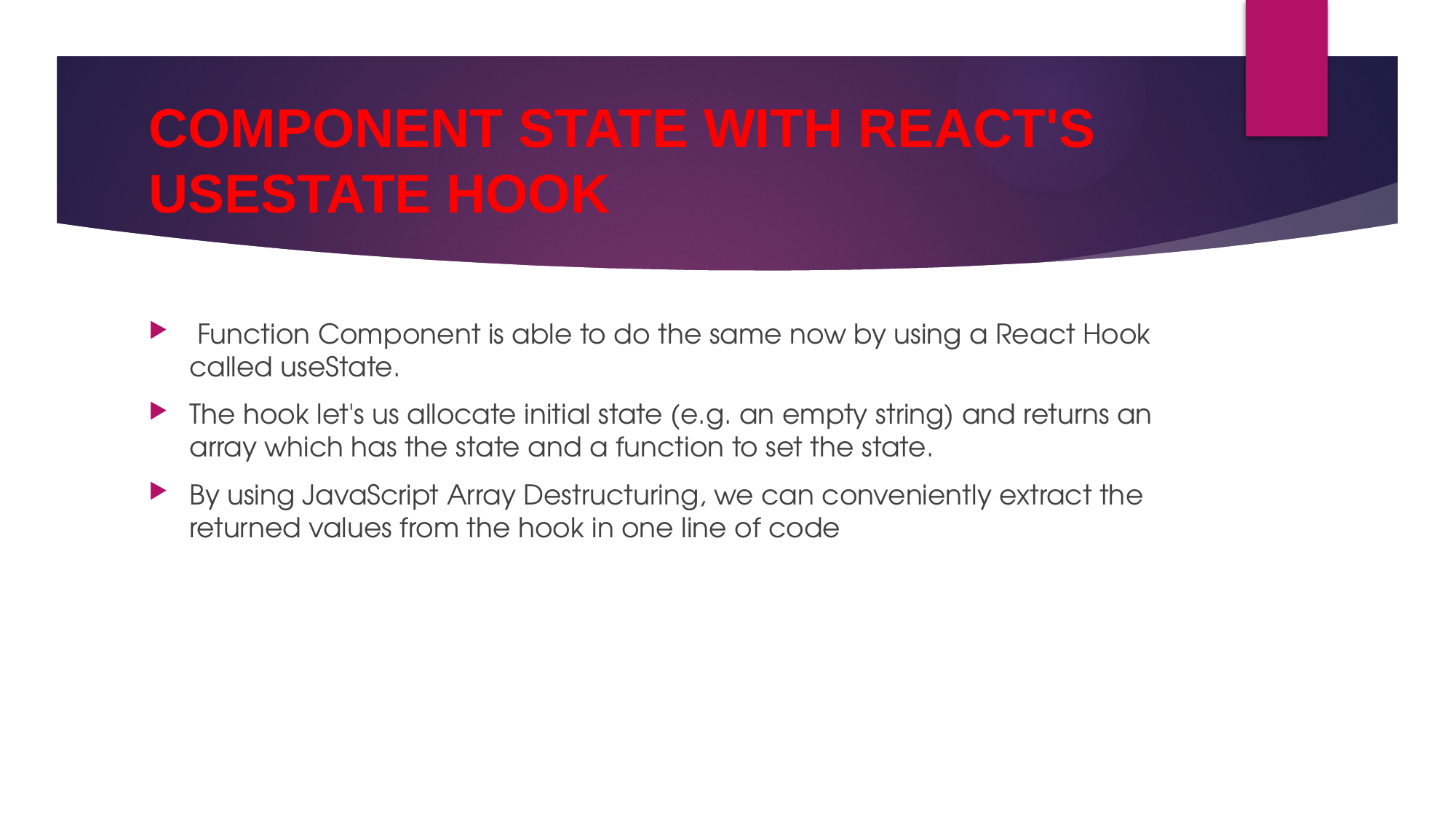

# COMPONENT STATE WITH REACT'S USESTATE HOOK
 Function Component is able to do the same now by using a React Hook called useState.
The hook let's us allocate initial state (e.g. an empty string) and returns an array which has the state and a function to set the state.
By using JavaScript Array Destructuring, we can conveniently extract the returned values from the hook in one line of code